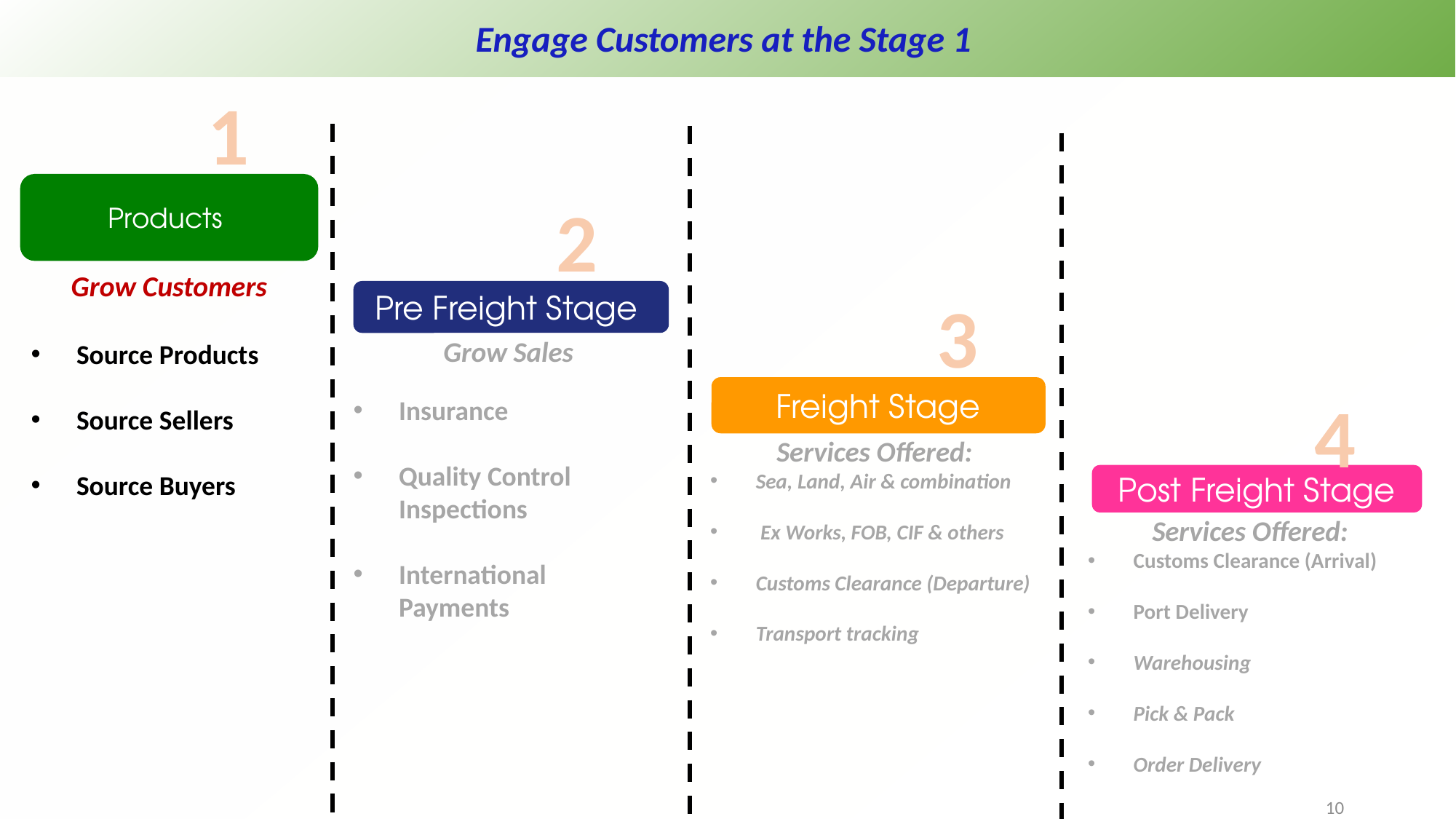

Engage Customers at the Stage 1

1
Products
2
Grow Customers

Source Products

Source Sellers

Source Buyers

3
Pre Freight Stage
Grow Sales

Insurance

Quality Control Inspections

International Payments

Freight Stage
Services Offered:
Sea, Land, Air & combination

 Ex Works, FOB, CIF & others

Customs Clearance (Departure)

Transport tracking

4
Post Freight Stage
Services Offered:
Customs Clearance (Arrival)

Port Delivery

Warehousing

Pick & Pack

Order Delivery

10